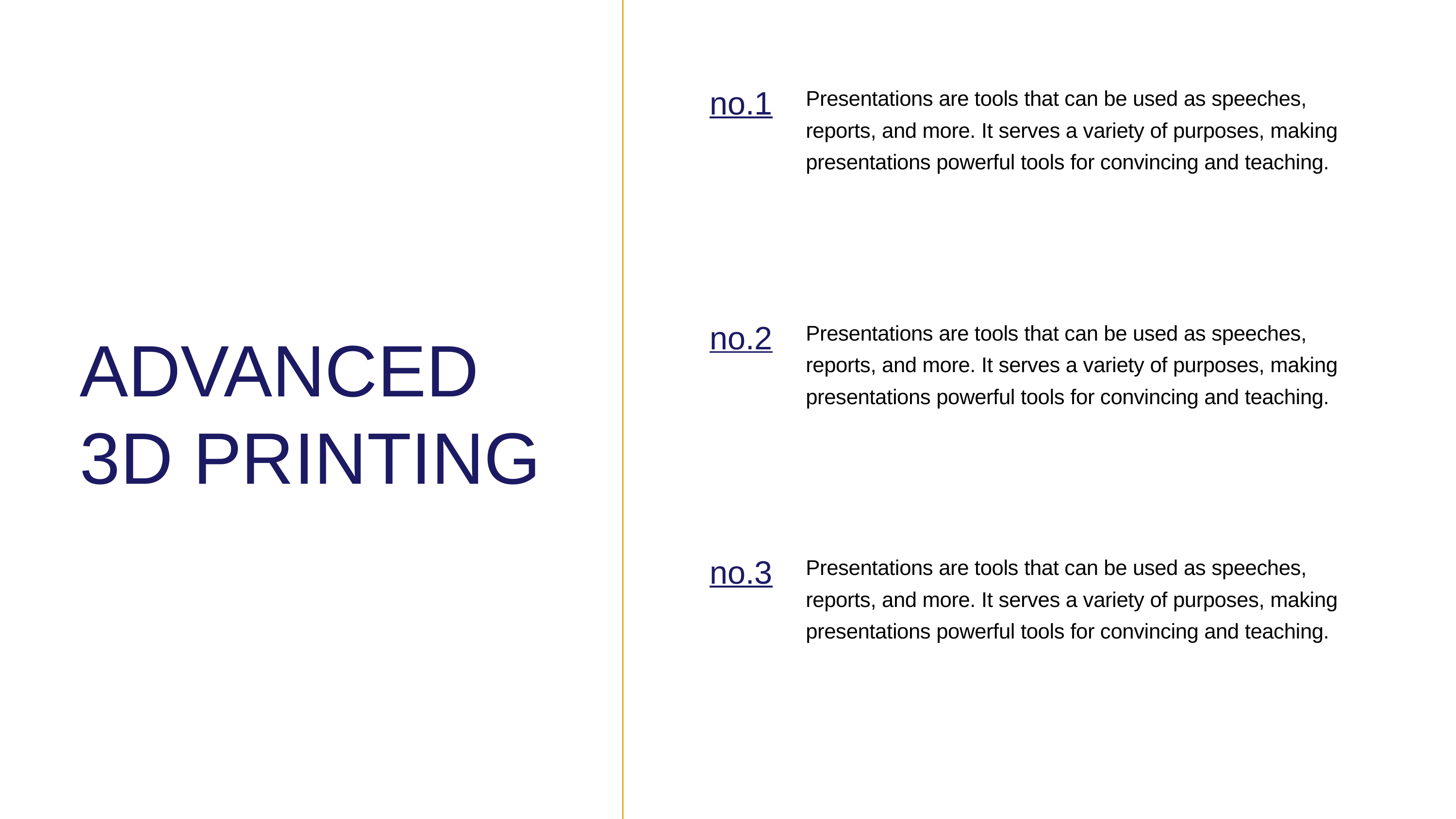

Presentations are tools that can be used as speeches, reports, and more. It serves a variety of purposes, making presentations powerful tools for convincing and teaching.
no.1
Presentations are tools that can be used as speeches, reports, and more. It serves a variety of purposes, making presentations powerful tools for convincing and teaching.
no.2
ADVANCED 3D PRINTING
Presentations are tools that can be used as speeches, reports, and more. It serves a variety of purposes, making presentations powerful tools for convincing and teaching.
no.3